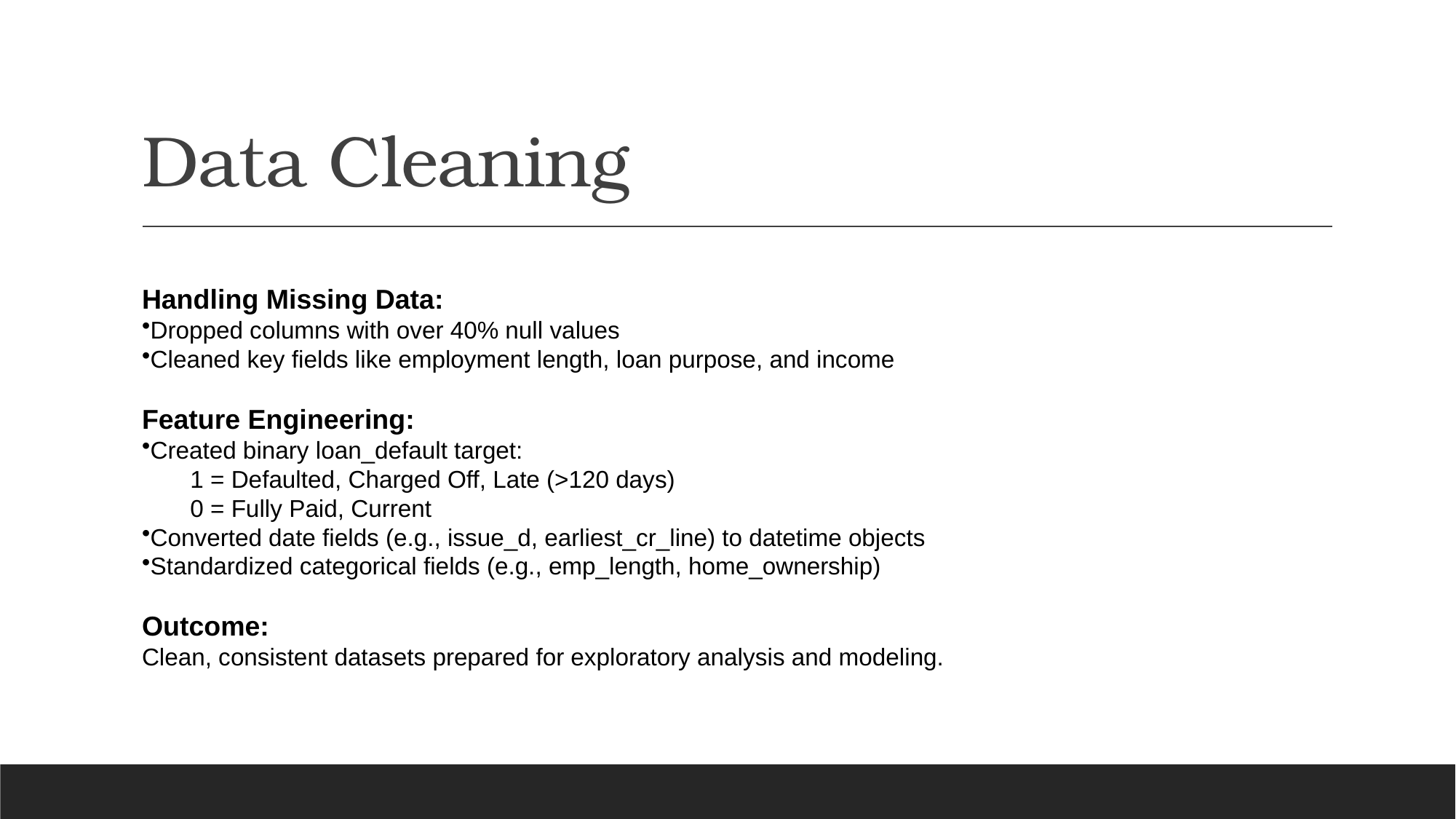

# Data Cleaning
Handling Missing Data:
Dropped columns with over 40% null values
Cleaned key fields like employment length, loan purpose, and income

Feature Engineering:
Created binary loan_default target:
  1 = Defaulted, Charged Off, Late (>120 days)
  0 = Fully Paid, Current
Converted date fields (e.g., issue_d, earliest_cr_line) to datetime objects
Standardized categorical fields (e.g., emp_length, home_ownership)

Outcome:
Clean, consistent datasets prepared for exploratory analysis and modeling.